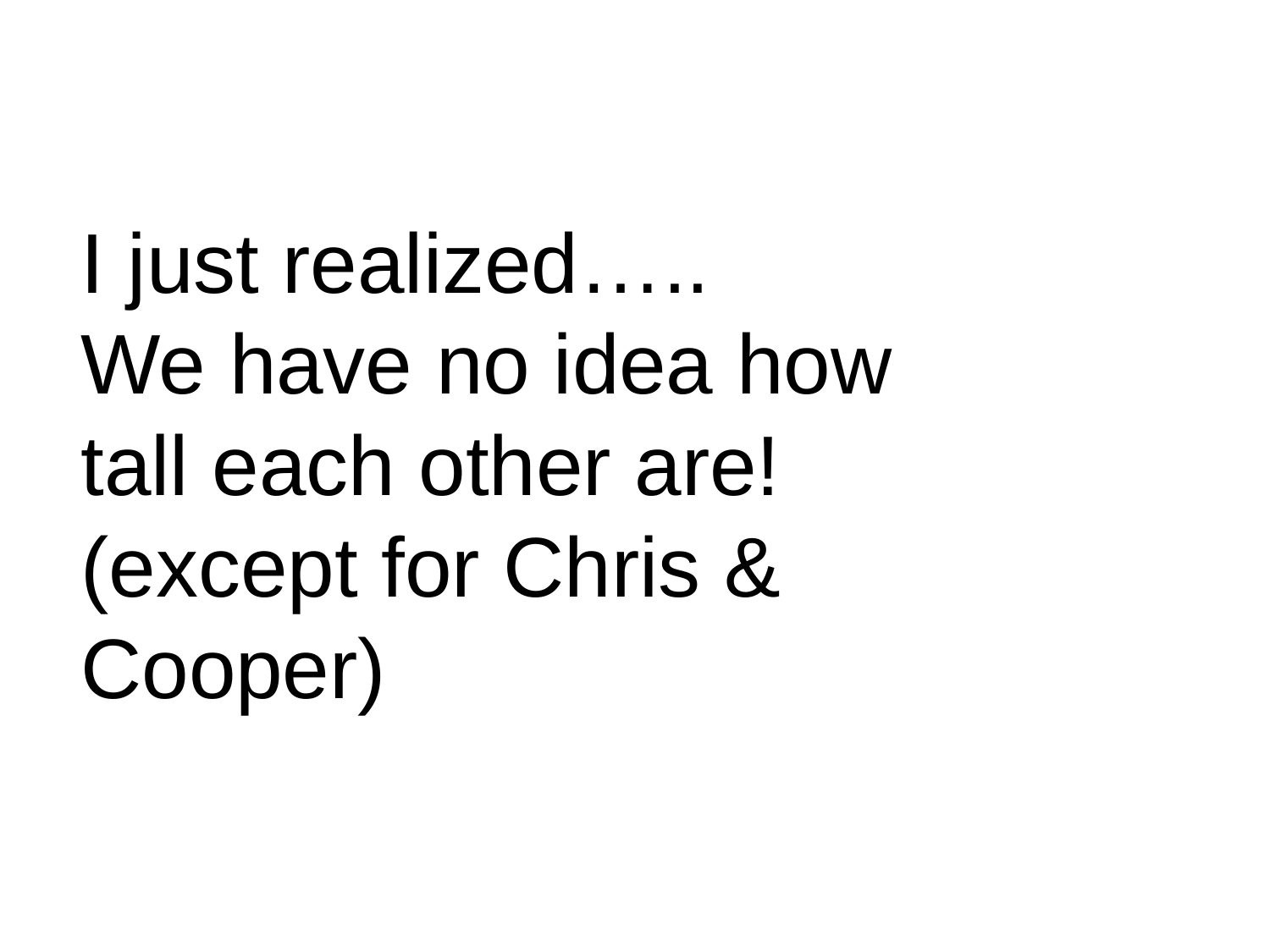

# I just realized…..
We have no idea how tall each other are! (except for Chris & Cooper)